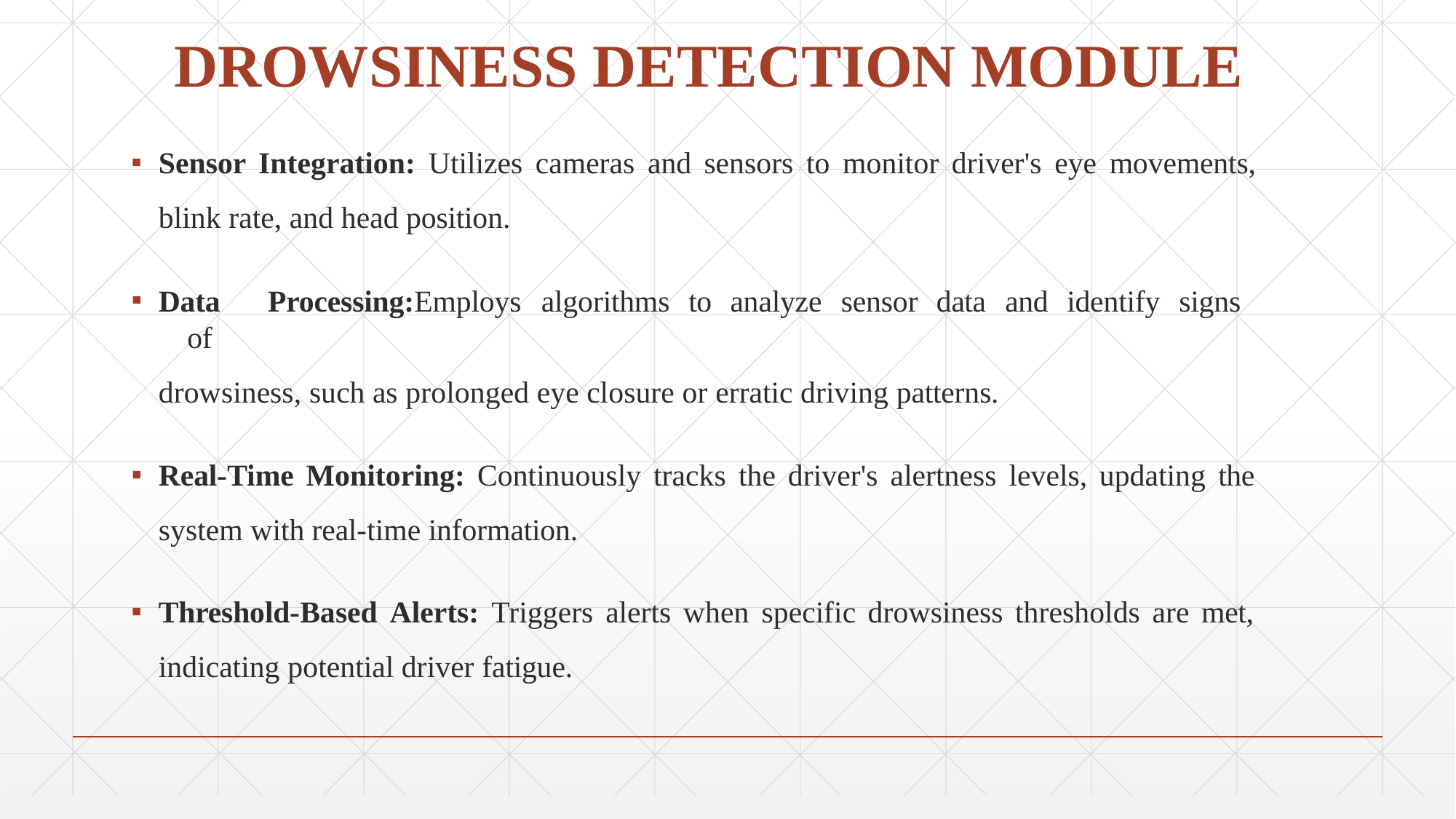

# DROWSINESS DETECTION MODULE
Sensor Integration: Utilizes cameras and sensors to monitor driver's eye movements, blink rate, and head position.

Data	Processing:Employs	algorithms	to	analyze	sensor	data	and	identify	signs	of
drowsiness, such as prolonged eye closure or erratic driving patterns.

Real-Time Monitoring: Continuously tracks the driver's alertness levels, updating the
system with real-time information.
Threshold-Based Alerts: Triggers alerts when specific drowsiness thresholds are met, indicating potential driver fatigue.